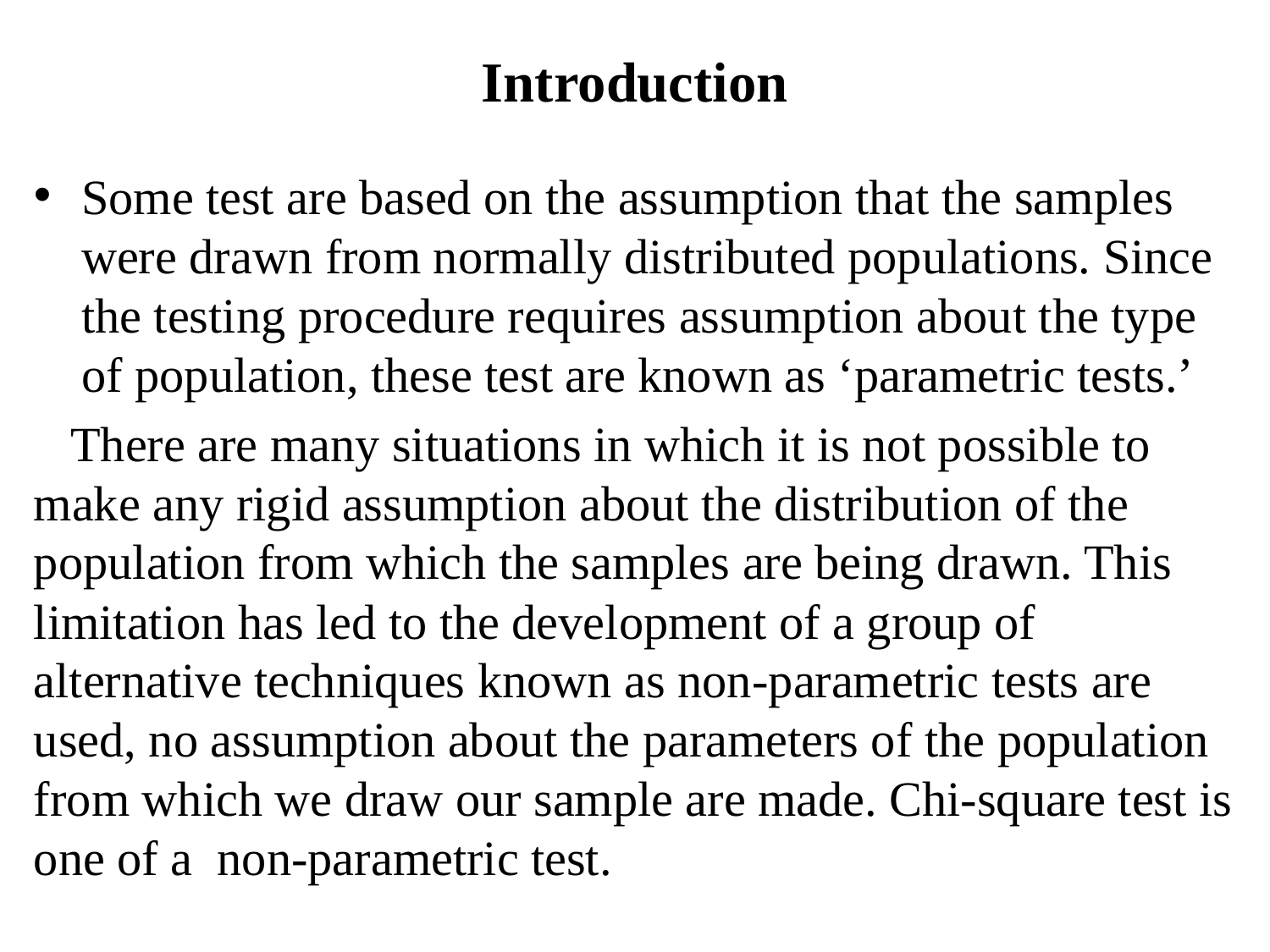

# Introduction
Some test are based on the assumption that the samples were drawn from normally distributed populations. Since the testing procedure requires assumption about the type of population, these test are known as ‘parametric tests.’
   There are many situations in which it is not possible to make any rigid assumption about the distribution of the population from which the samples are being drawn. This limitation has led to the development of a group of alternative techniques known as non-parametric tests are used, no assumption about the parameters of the population from which we draw our sample are made. Chi-square test is one of a  non-parametric test.